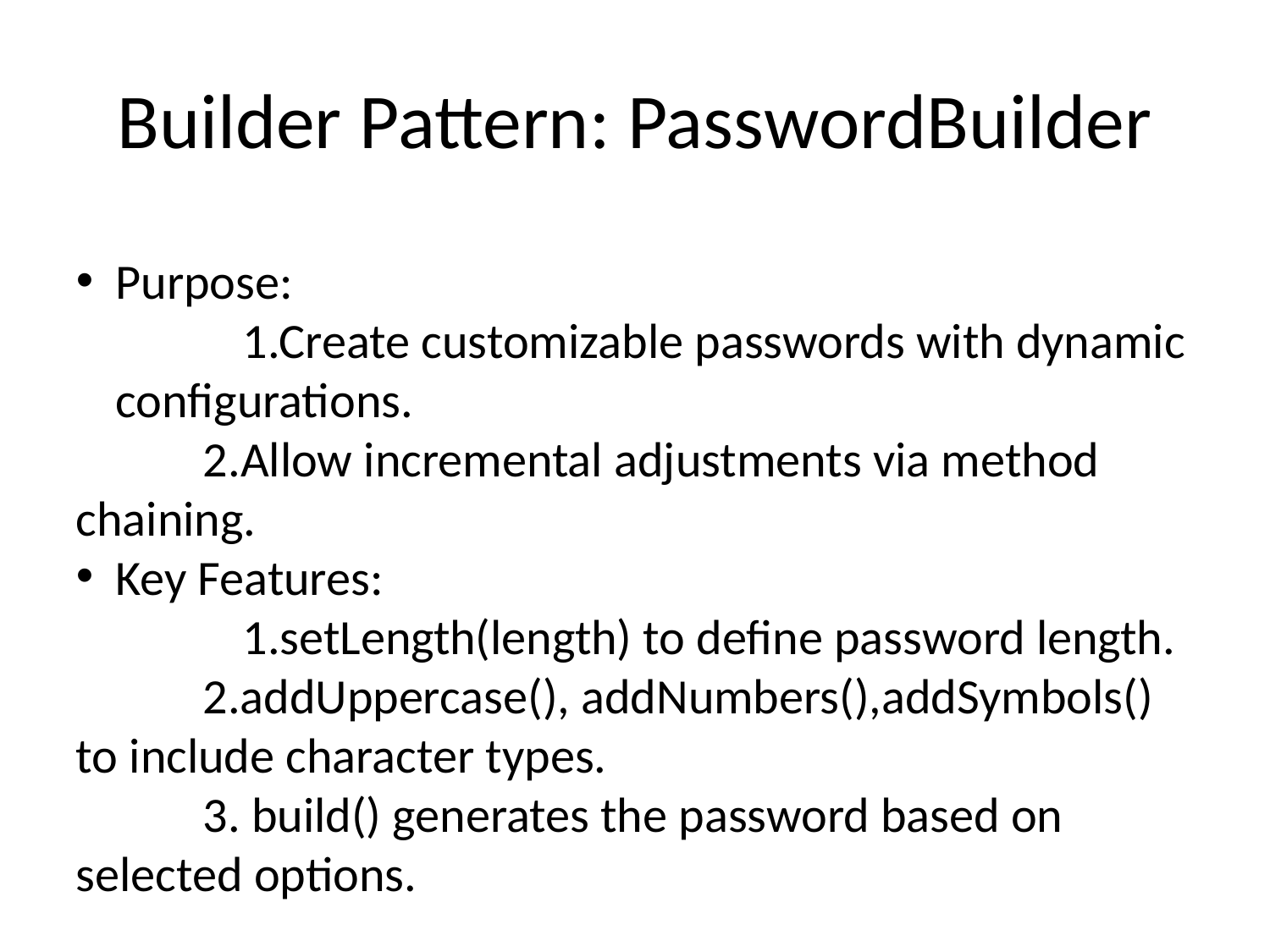

# Builder Pattern: PasswordBuilder
Purpose:
	1.Create customizable passwords with dynamic configurations.
	2.Allow incremental adjustments via method chaining.
Key Features:
	1.setLength(length) to define password length.
	2.addUppercase(), addNumbers(),addSymbols() to include character types.
	3. build() generates the password based on selected options.